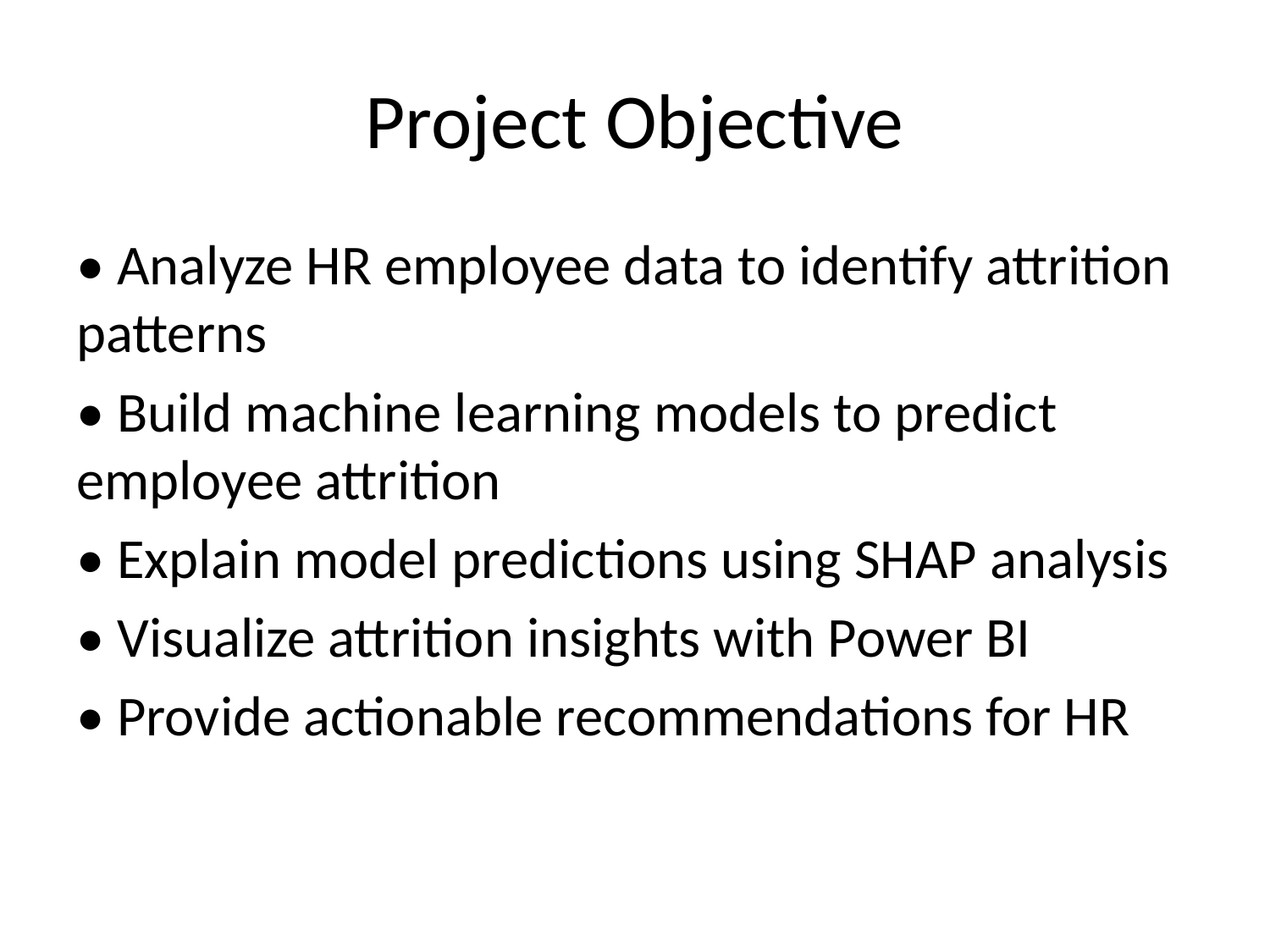

# Project Objective
• Analyze HR employee data to identify attrition patterns
• Build machine learning models to predict employee attrition
• Explain model predictions using SHAP analysis
• Visualize attrition insights with Power BI
• Provide actionable recommendations for HR